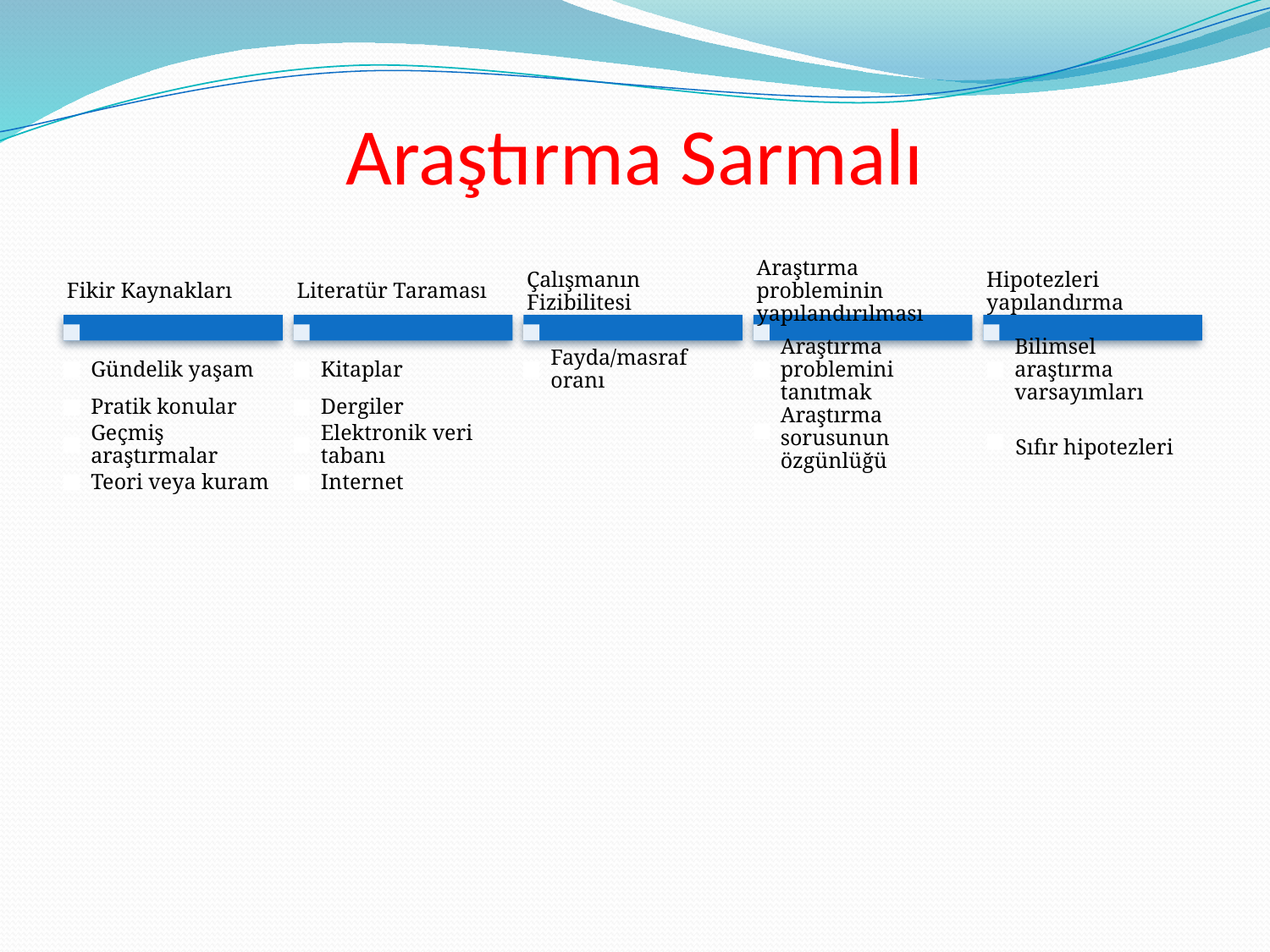

# Araştırma Sarmalı
Fikir Kaynakları
Gündelik yaşam
Pratik konular
Geçmiş araştırmalar
Teori veya kuram
Literatür Taraması
Kitaplar
Dergiler
Elektronik veri tabanı
Internet
Çalışmanın Fizibilitesi
Fayda/masraf oranı
Araştırma probleminin yapılandırılması
Araştırma problemini tanıtmak

Araştırma sorusunun özgünlüğü
Hipotezleri yapılandırma
Bilimsel araştırma varsayımları

   Sıfır hipotezleri